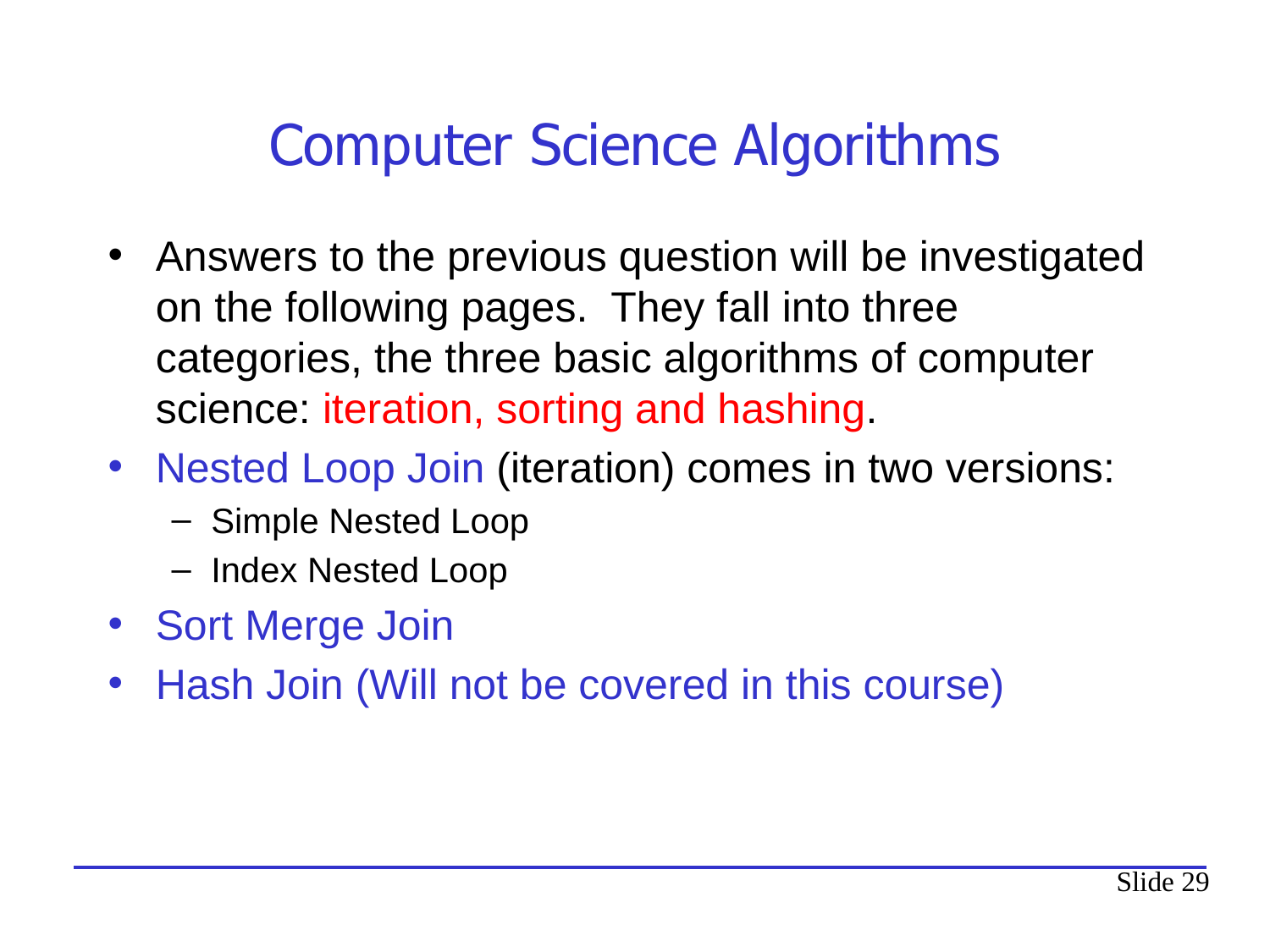

# Computer Science Algorithms
Answers to the previous question will be investigated on the following pages.  They fall into three categories, the three basic algorithms of computer science: iteration, sorting and hashing.
Nested Loop Join (iteration) comes in two versions:
Simple Nested Loop
Index Nested Loop
Sort Merge Join
Hash Join (Will not be covered in this course)